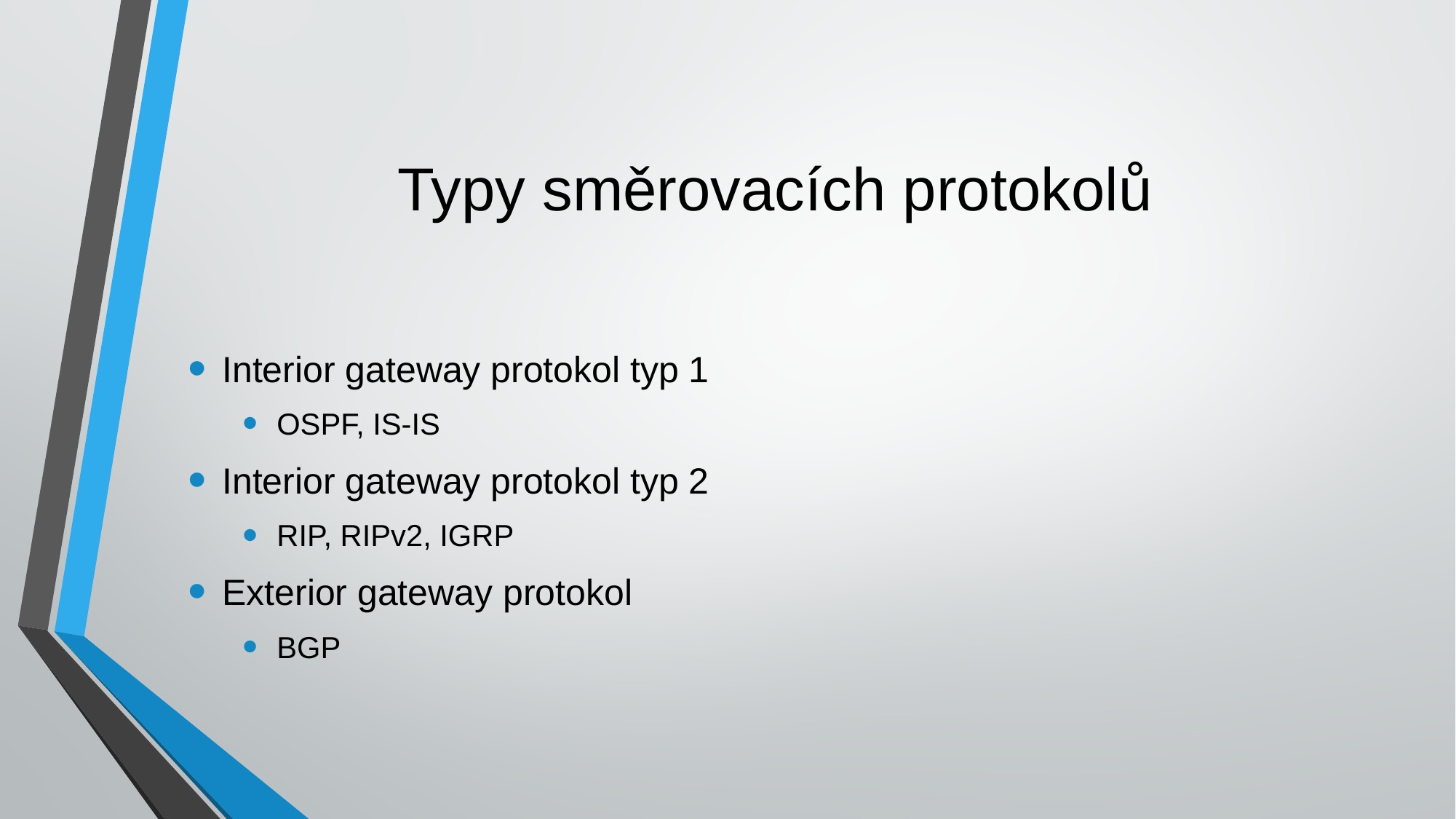

# Typy směrovacích protokolů
Interior gateway protokol typ 1
OSPF, IS-IS
Interior gateway protokol typ 2
RIP, RIPv2, IGRP
Exterior gateway protokol
BGP